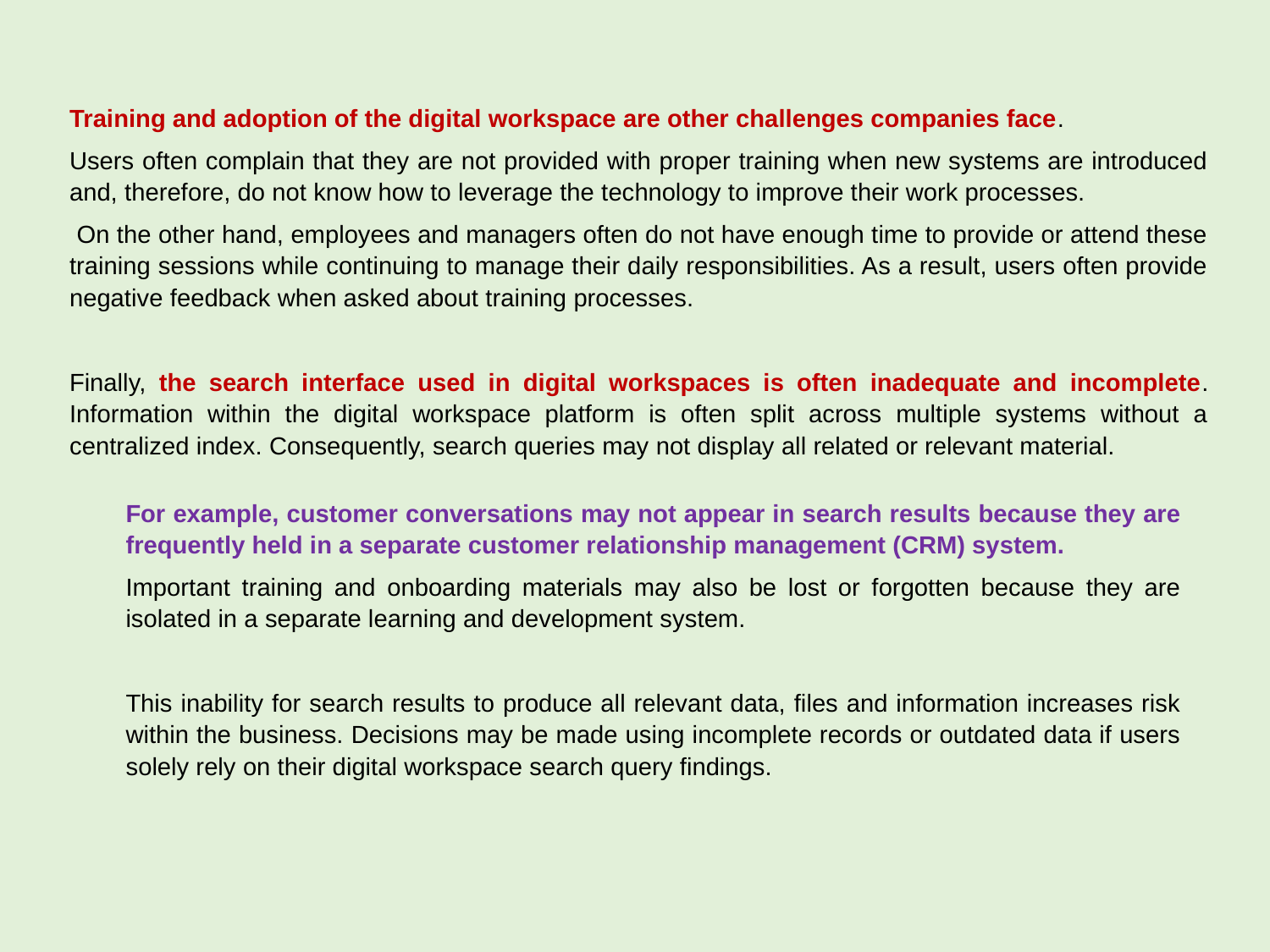

Training and adoption of the digital workspace are other challenges companies face.
Users often complain that they are not provided with proper training when new systems are introduced and, therefore, do not know how to leverage the technology to improve their work processes.
 On the other hand, employees and managers often do not have enough time to provide or attend these training sessions while continuing to manage their daily responsibilities. As a result, users often provide negative feedback when asked about training processes.

Finally, the search interface used in digital workspaces is often inadequate and incomplete. Information within the digital workspace platform is often split across multiple systems without a centralized index. Consequently, search queries may not display all related or relevant material.
For example, customer conversations may not appear in search results because they are frequently held in a separate customer relationship management (CRM) system.
Important training and onboarding materials may also be lost or forgotten because they are isolated in a separate learning and development system.

This inability for search results to produce all relevant data, files and information increases risk within the business. Decisions may be made using incomplete records or outdated data if users solely rely on their digital workspace search query findings.